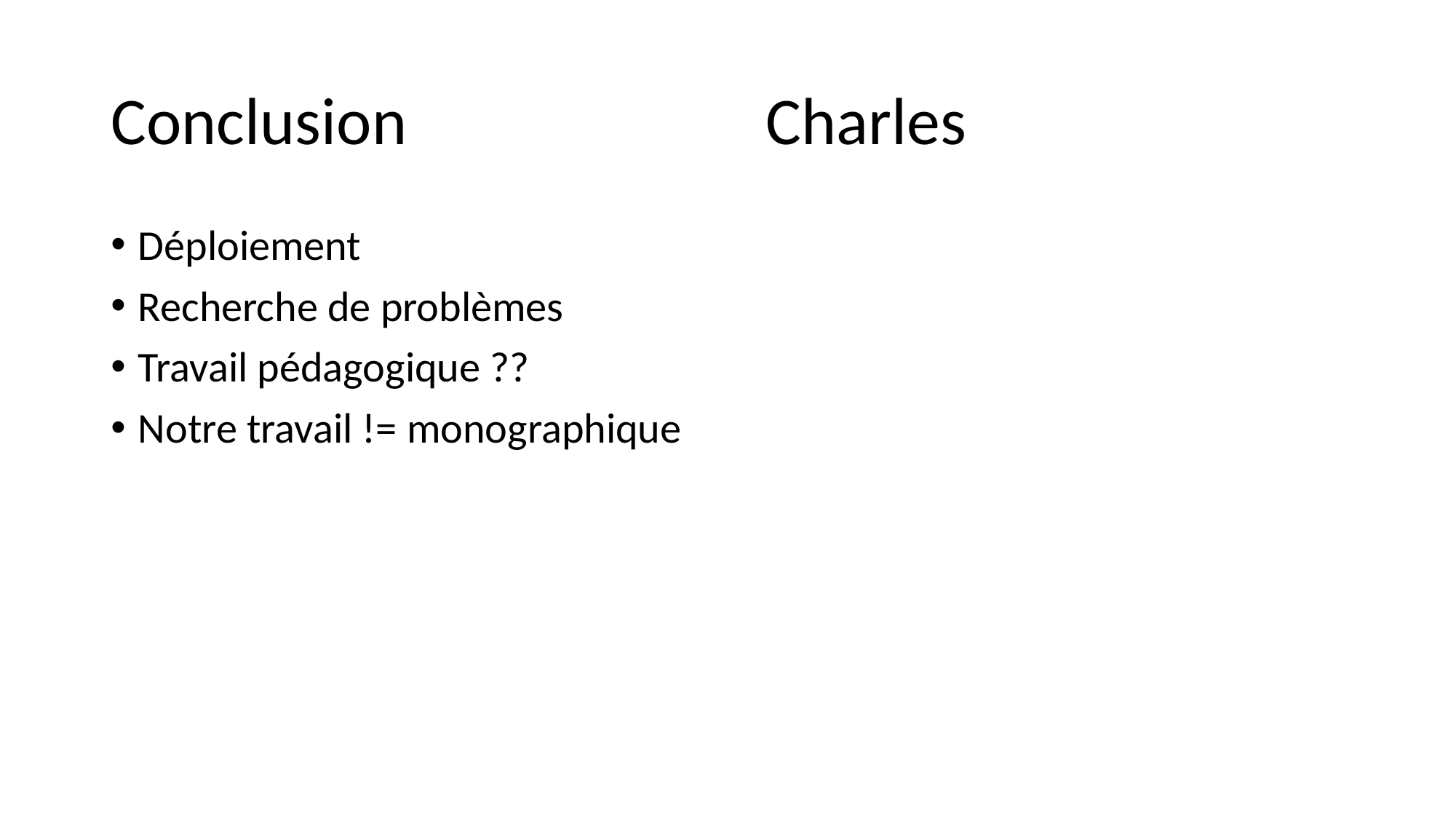

# Conclusion				Charles
Déploiement
Recherche de problèmes
Travail pédagogique ??
Notre travail != monographique